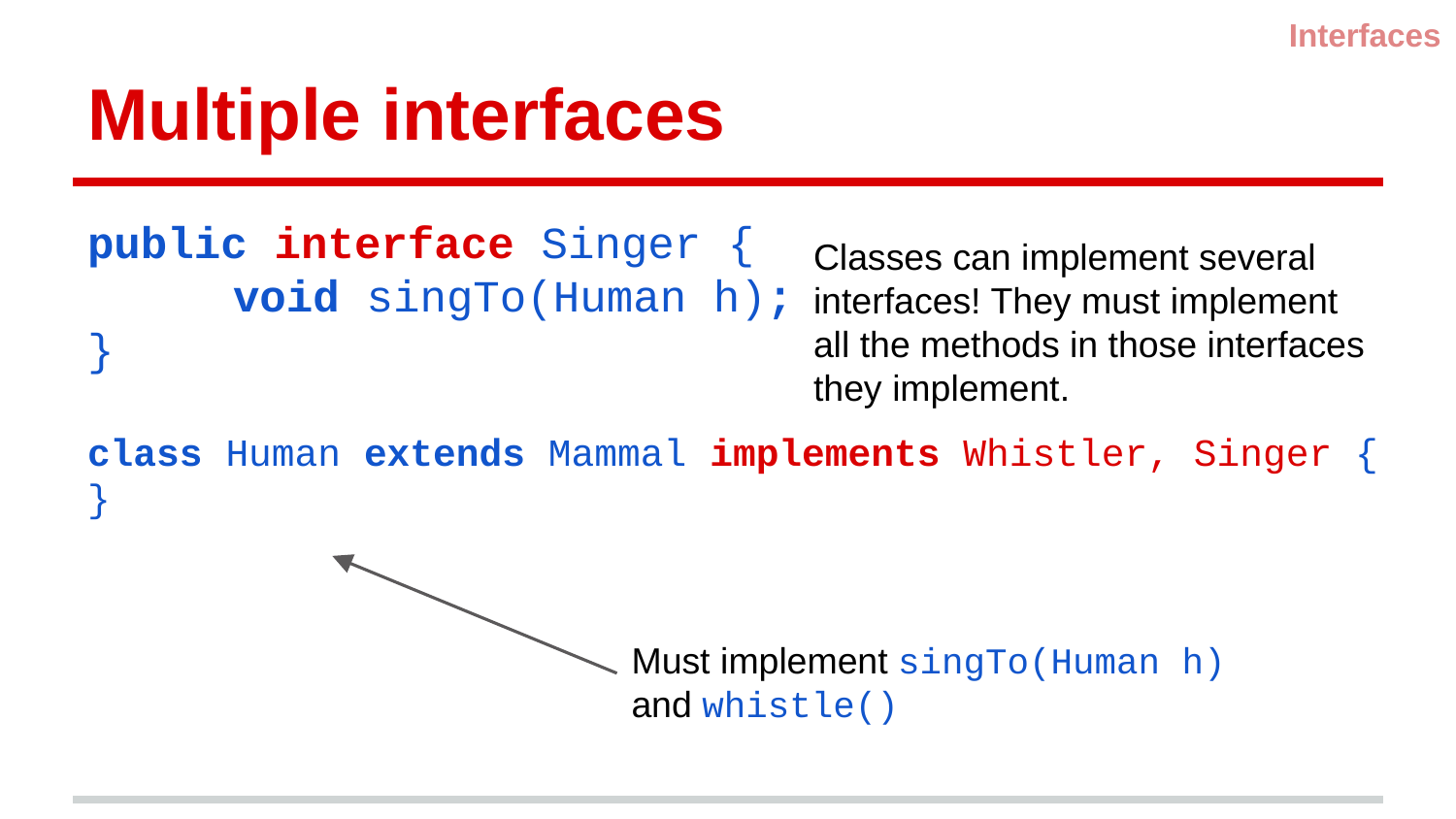

Interfaces
# Multiple interfaces
public interface Singer {
	void singTo(Human h);
}

class Human extends Mammal implements Whistler, Singer {
}
Classes can implement several interfaces! They must implement all the methods in those interfaces they implement.
Must implement singTo(Human h) and whistle()